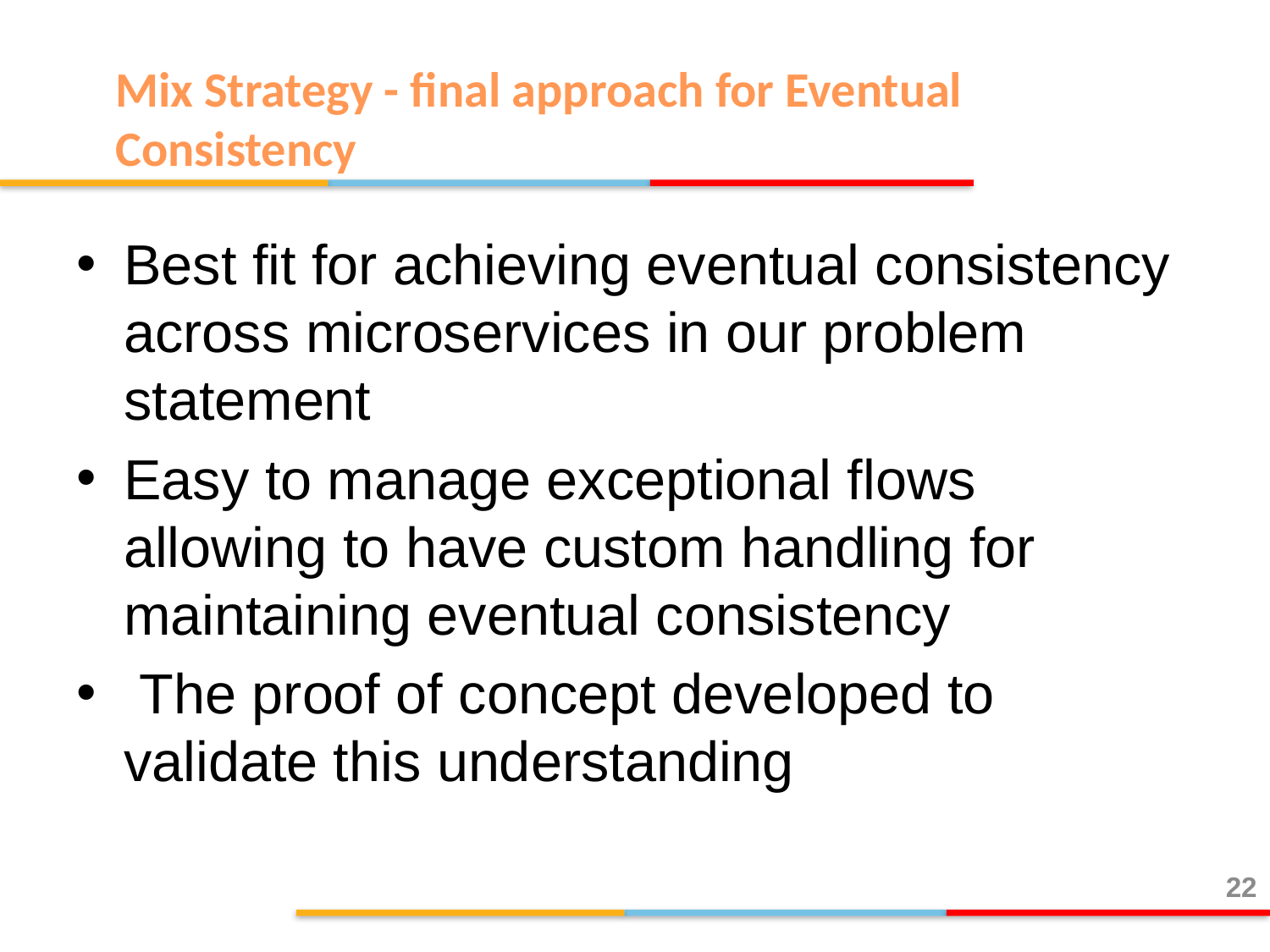

Mix Strategy - final approach for Eventual Consistency
Best fit for achieving eventual consistency across microservices in our problem statement
Easy to manage exceptional flows allowing to have custom handling for maintaining eventual consistency
 The proof of concept developed to validate this understanding

22